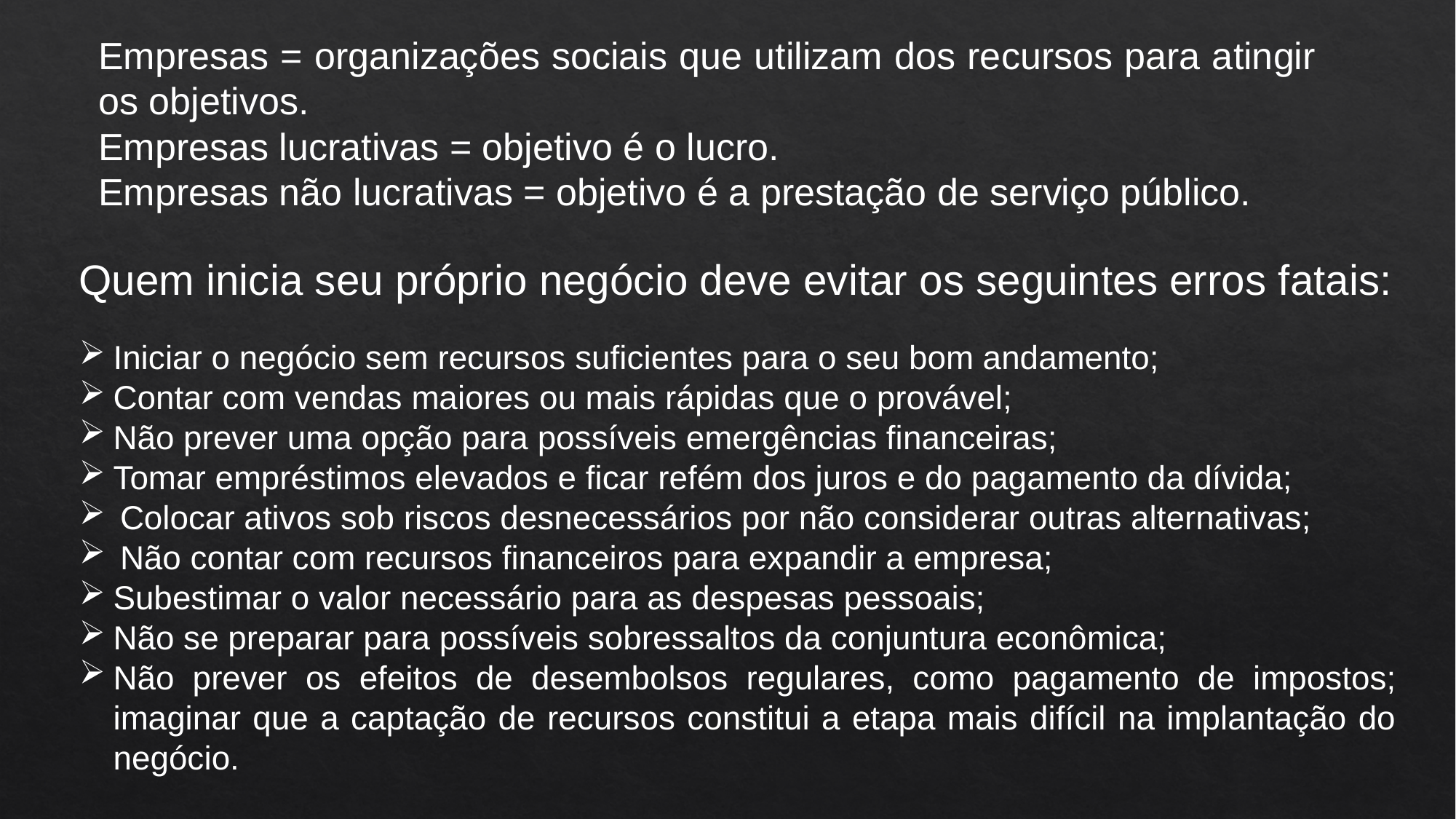

Empresas = organizações sociais que utilizam dos recursos para atingir os objetivos.
Empresas lucrativas = objetivo é o lucro.
Empresas não lucrativas = objetivo é a prestação de serviço público.
Quem inicia seu próprio negócio deve evitar os seguintes erros fatais:

Iniciar o negócio sem recursos suﬁcientes para o seu bom andamento;
Contar com vendas maiores ou mais rápidas que o provável;
Não prever uma opção para possíveis emergências ﬁnanceiras;
Tomar empréstimos elevados e ﬁcar refém dos juros e do pagamento da dívida;
Colocar ativos sob riscos desnecessários por não considerar outras alternativas;
Não contar com recursos ﬁnanceiros para expandir a empresa;
Subestimar o valor necessário para as despesas pessoais;
Não se preparar para possíveis sobressaltos da conjuntura econômica;
Não prever os efeitos de desembolsos regulares, como pagamento de impostos; imaginar que a captação de recursos constitui a etapa mais difícil na implantação do negócio.